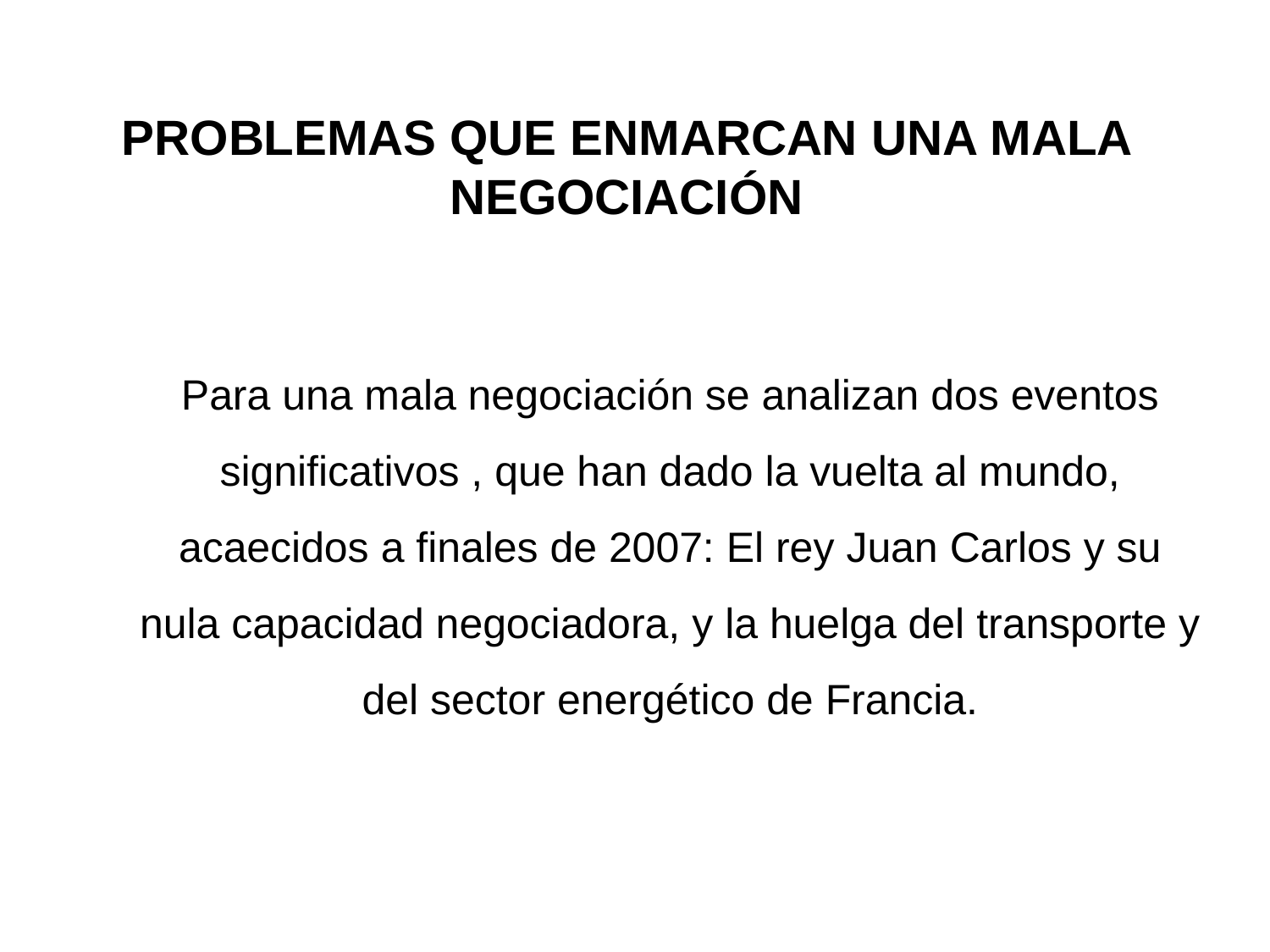

# PROBLEMAS QUE ENMARCAN UNA MALA NEGOCIACIÓN
    Para una mala negociación se analizan dos eventos significativos , que han dado la vuelta al mundo, acaecidos a finales de 2007: El rey Juan Carlos y su nula capacidad negociadora, y la huelga del transporte y del sector energético de Francia.